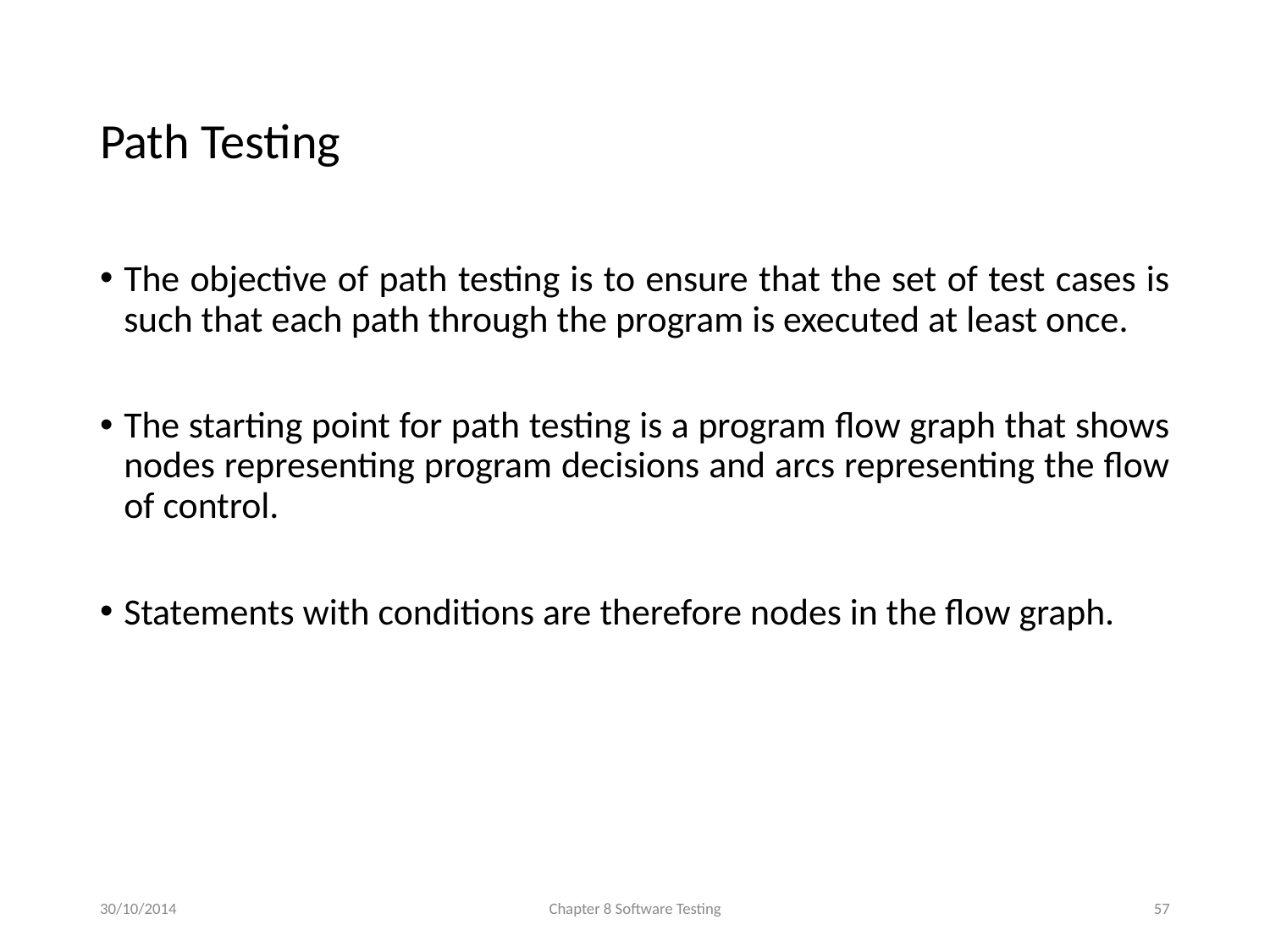

# Path Testing
The objective of path testing is to ensure that the set of test cases is such that each path through the program is executed at least once.

The starting point for path testing is a program flow graph that shows nodes representing program decisions and arcs representing the flow of control.

Statements with conditions are therefore nodes in the flow graph.

30/10/2014
Chapter 8 Software Testing
57